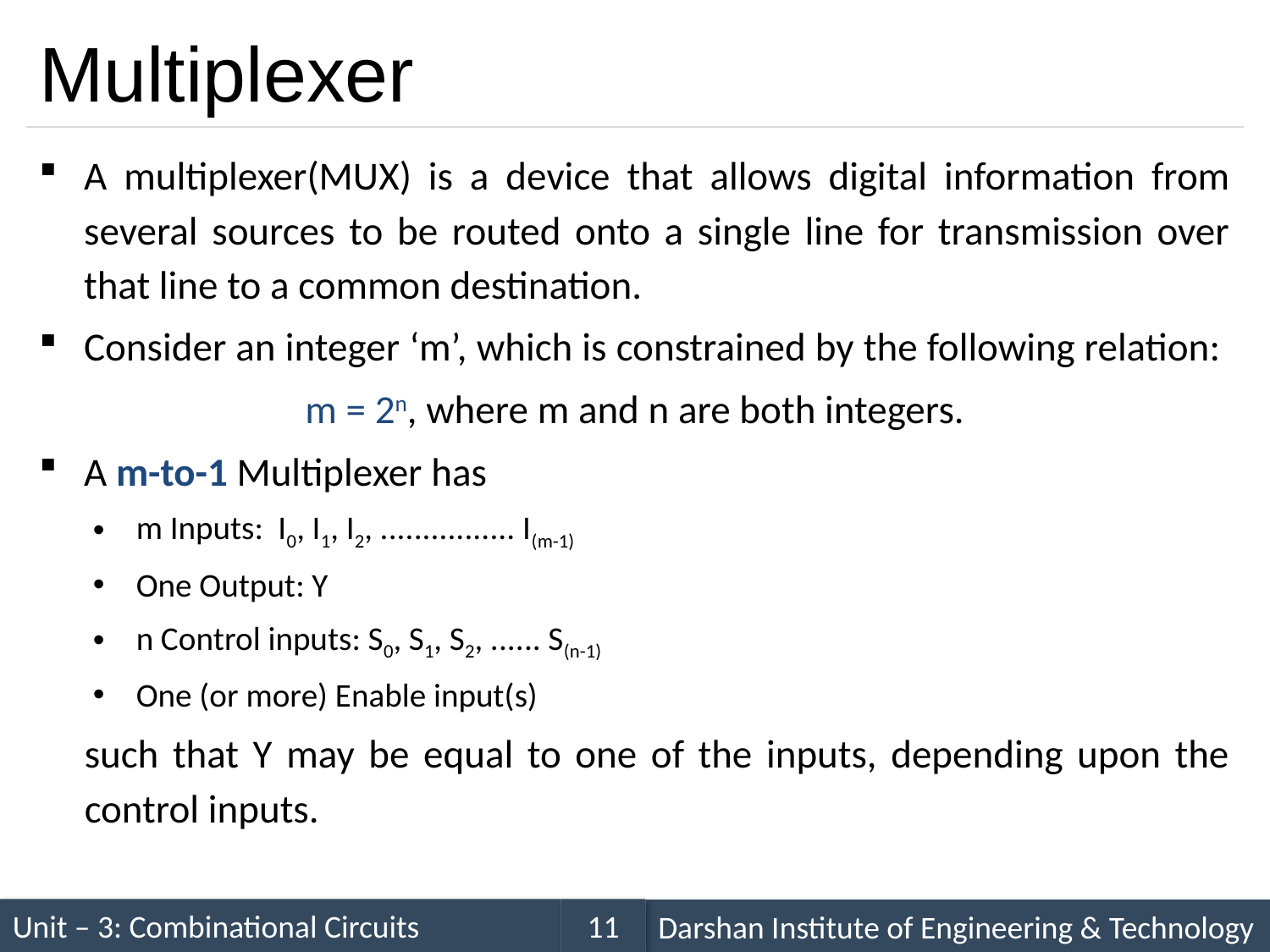

# Multiplexer
A multiplexer(MUX) is a device that allows digital information from several sources to be routed onto a single line for transmission over that line to a common destination.
Consider an integer ‘m’, which is constrained by the following relation:
m = 2n, where m and n are both integers.
A m-to-1 Multiplexer has
m Inputs:  I0, I1, I2, ................ I(m-1)
One Output: Y
n Control inputs: S0, S1, S2, ...... S(n-1)
One (or more) Enable input(s)
such that Y may be equal to one of the inputs, depending upon the control inputs.